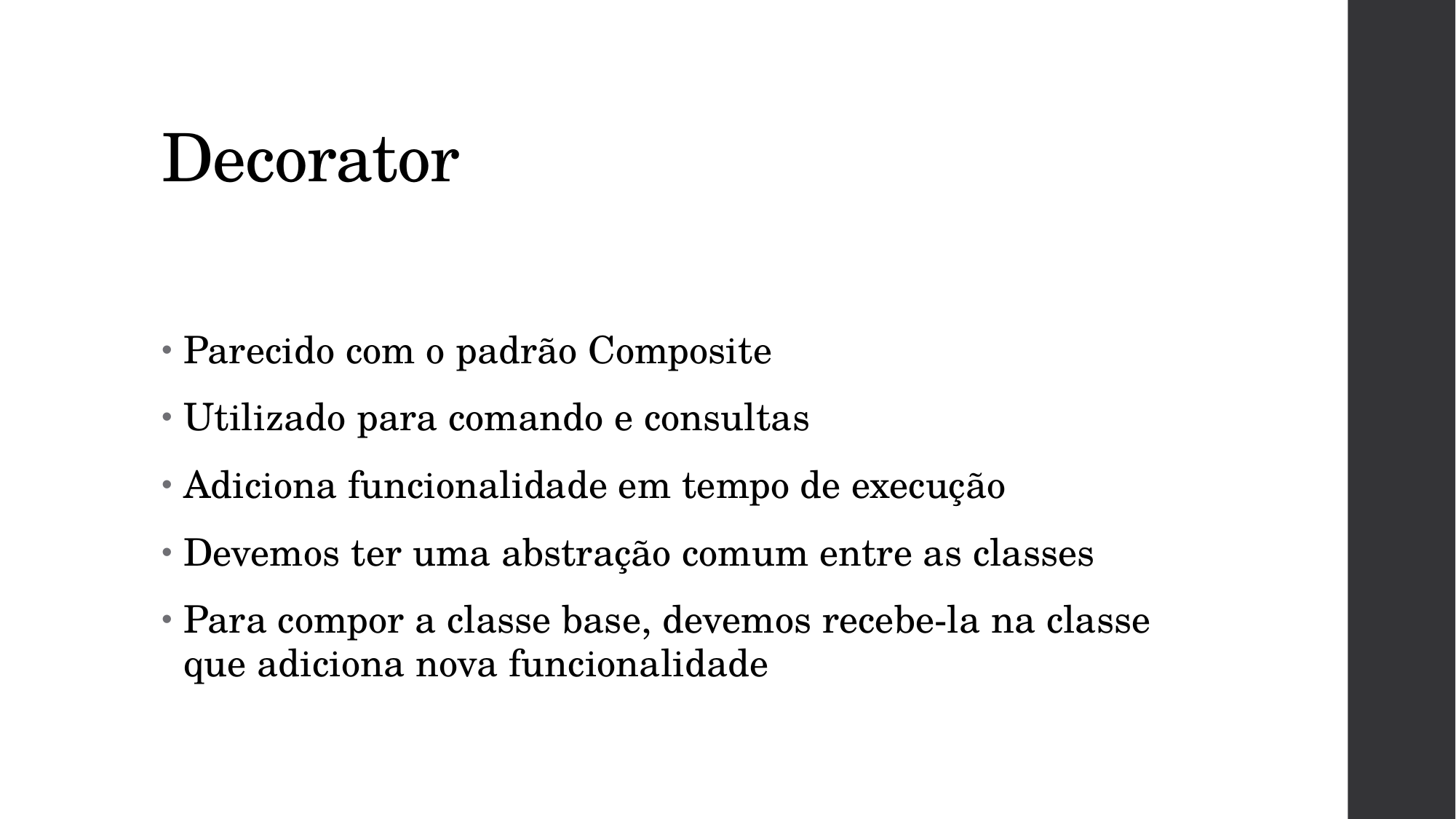

# Decorator

Parecido com o padrão Composite
Utilizado para comando e consultas
Adiciona funcionalidade em tempo de execução
Devemos ter uma abstração comum entre as classes
Para compor a classe base, devemos recebe-la na classe que adiciona nova funcionalidade